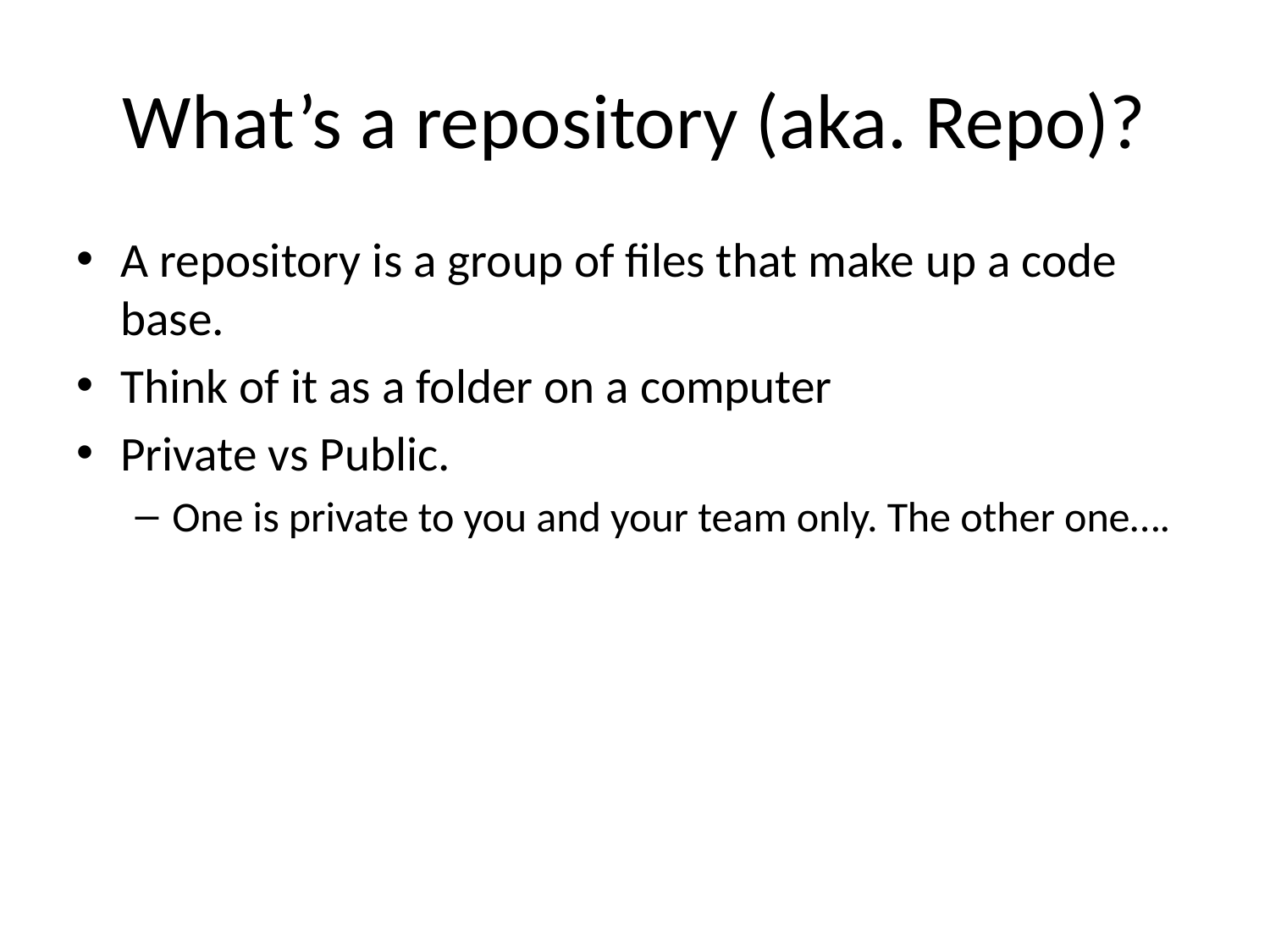

# What’s a repository (aka. Repo)?
A repository is a group of files that make up a code base.
Think of it as a folder on a computer
Private vs Public.
One is private to you and your team only. The other one….